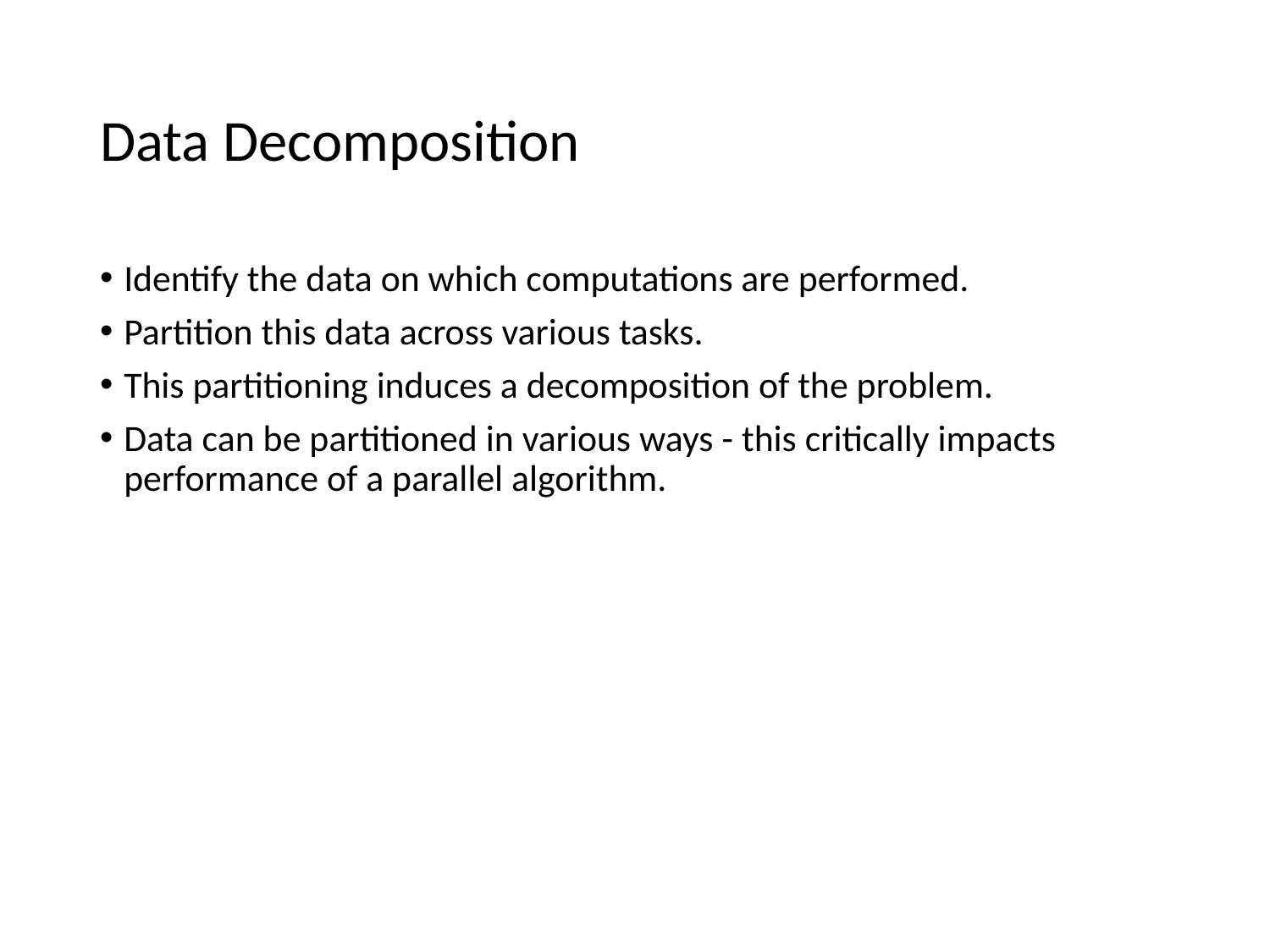

# Data Decomposition
Identify the data on which computations are performed.
Partition this data across various tasks.
This partitioning induces a decomposition of the problem.
Data can be partitioned in various ways - this critically impacts performance of a parallel algorithm.